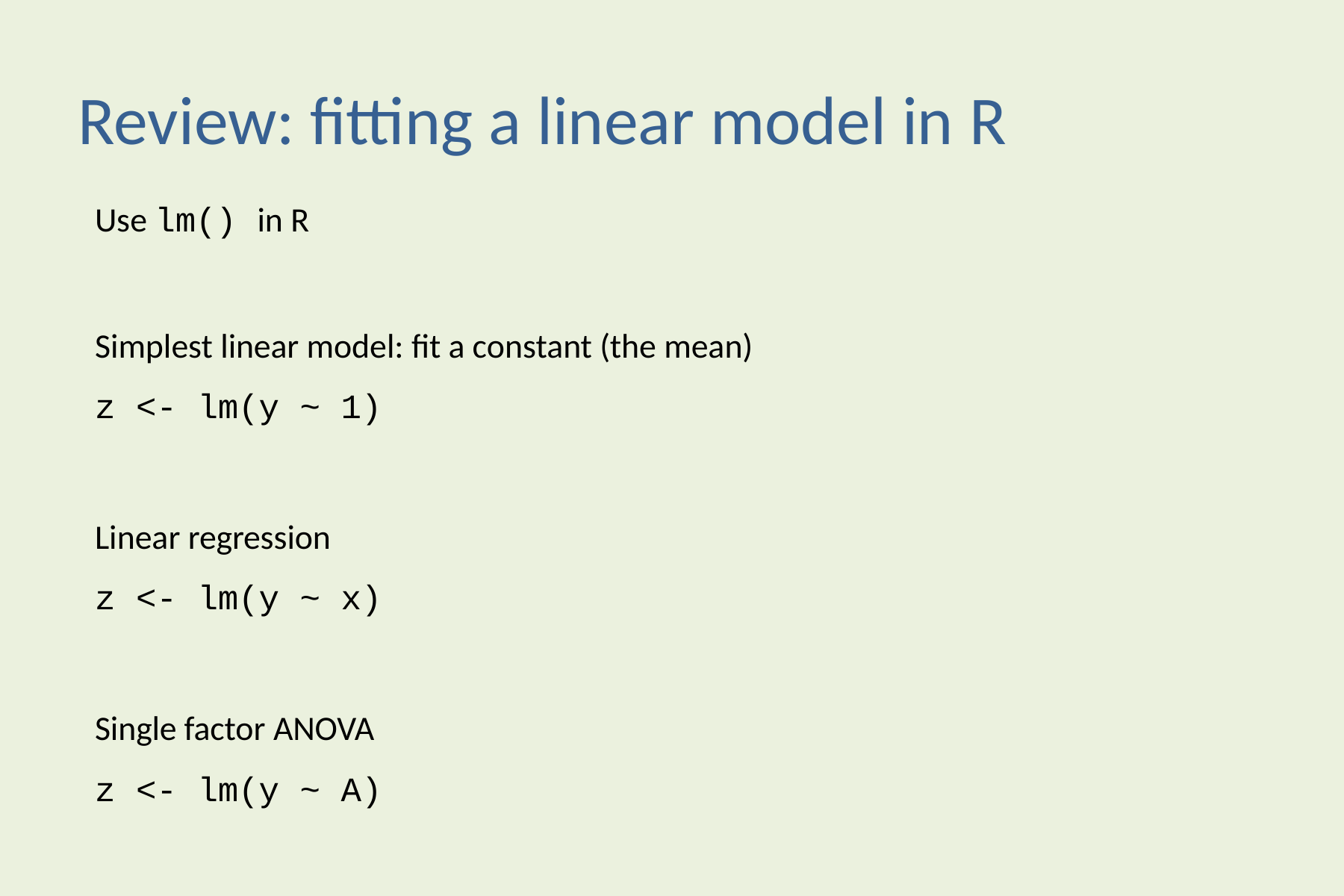

# Review: fitting a linear model in R
Use lm() in R

Simplest linear model: fit a constant (the mean)
z <- lm(y ~ 1)

Linear regression
z <- lm(y ~ x)

Single factor ANOVA
z <- lm(y ~ A)